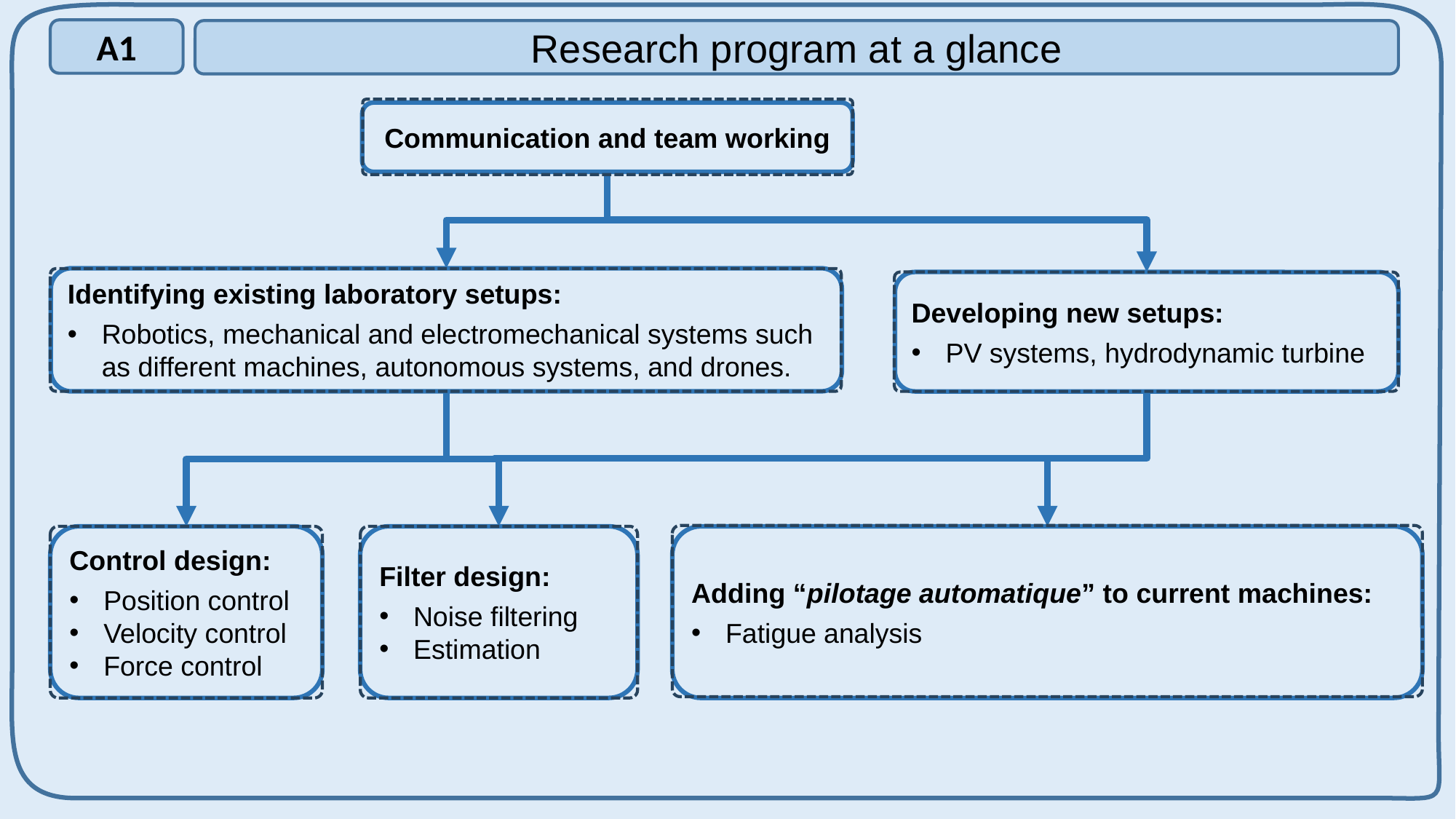

A1
Research program at a glance

Communication and team working
Identifying existing laboratory setups:

Robotics, mechanical and electromechanical systems such as different machines, autonomous systems, and drones.

Developing new setups:

PV systems, hydrodynamic turbine

Control design:

Position control
Velocity control
Force control
Filter design:

Noise filtering
Estimation
Adding “pilotage automatique” to current machines:

Fatigue analysis